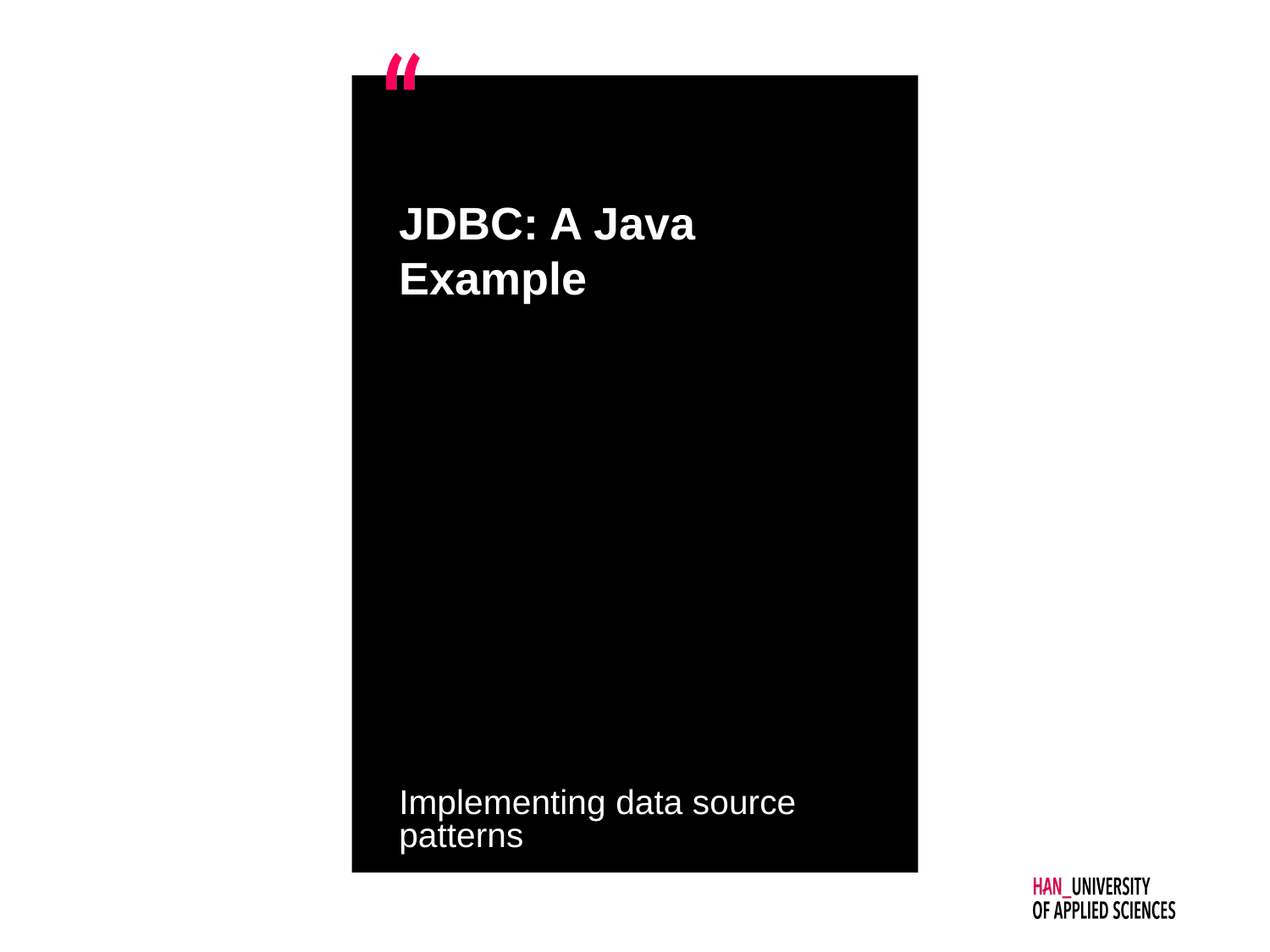

# JDBC: A Java Example
Implementing data source patterns